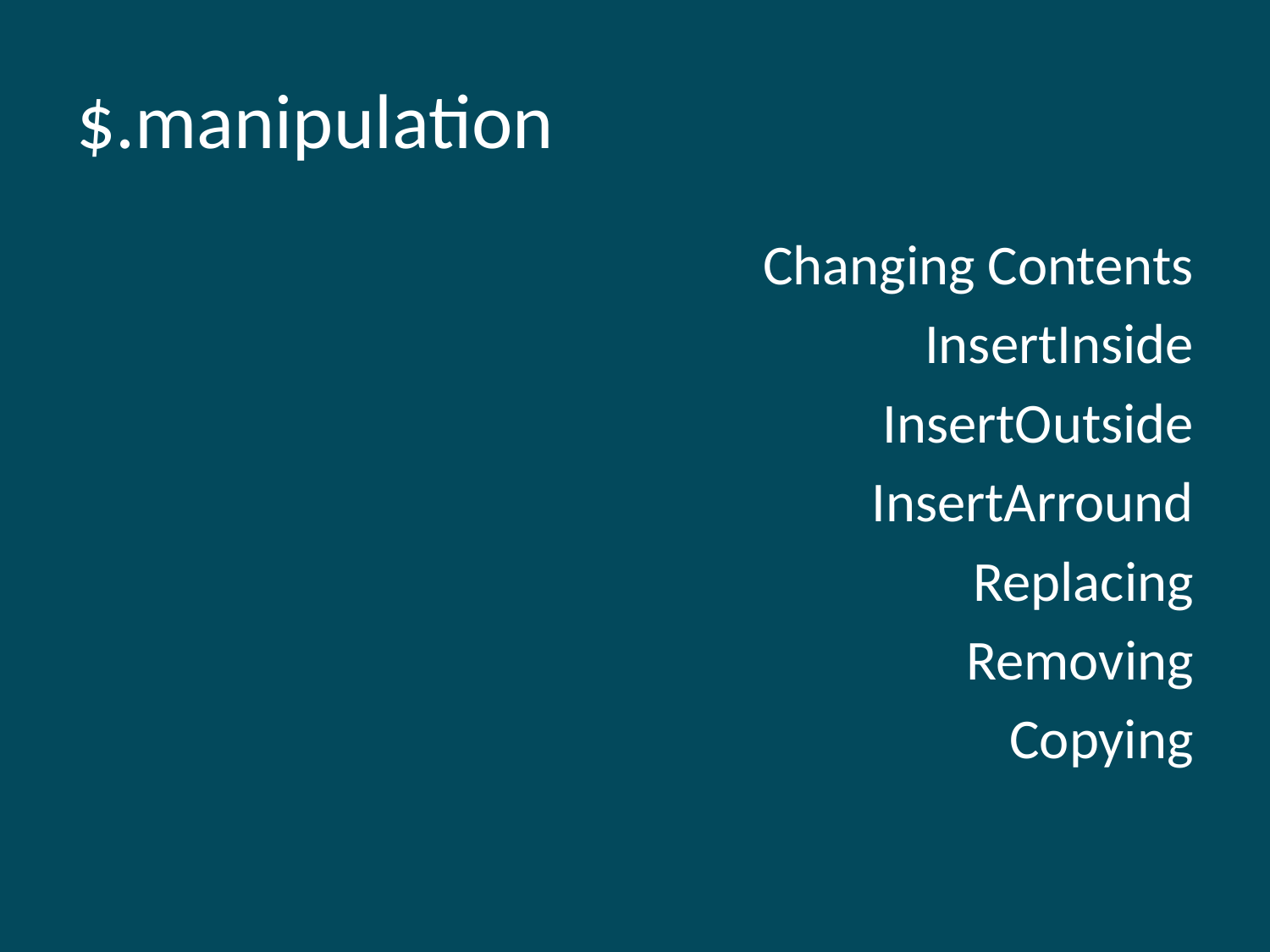

# $.manipulation
Changing Contents
InsertInside
InsertOutside
InsertArround
Replacing
Removing
Copying